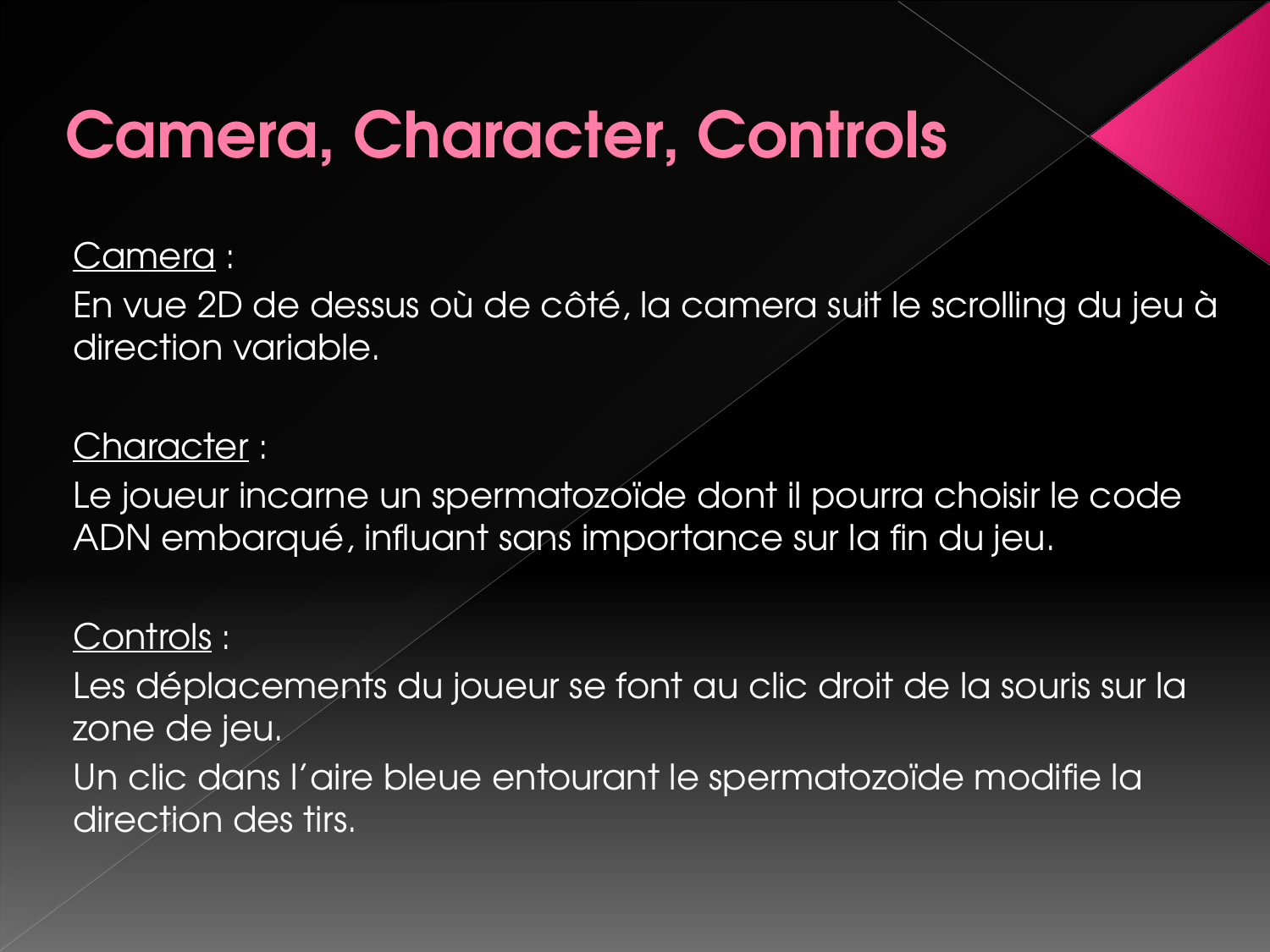

# Camera, Character, Controls
Camera :
En vue 2D de dessus où de côté, la camera suit le scrolling du jeu à direction variable.

Character :
Le joueur incarne un spermatozoïde dont il pourra choisir le code ADN embarqué, influant sans importance sur la fin du jeu.

Controls :
Les déplacements du joueur se font au clic droit de la souris sur la zone de jeu.
Un clic dans l’aire bleue entourant le spermatozoïde modifie la direction des tirs.